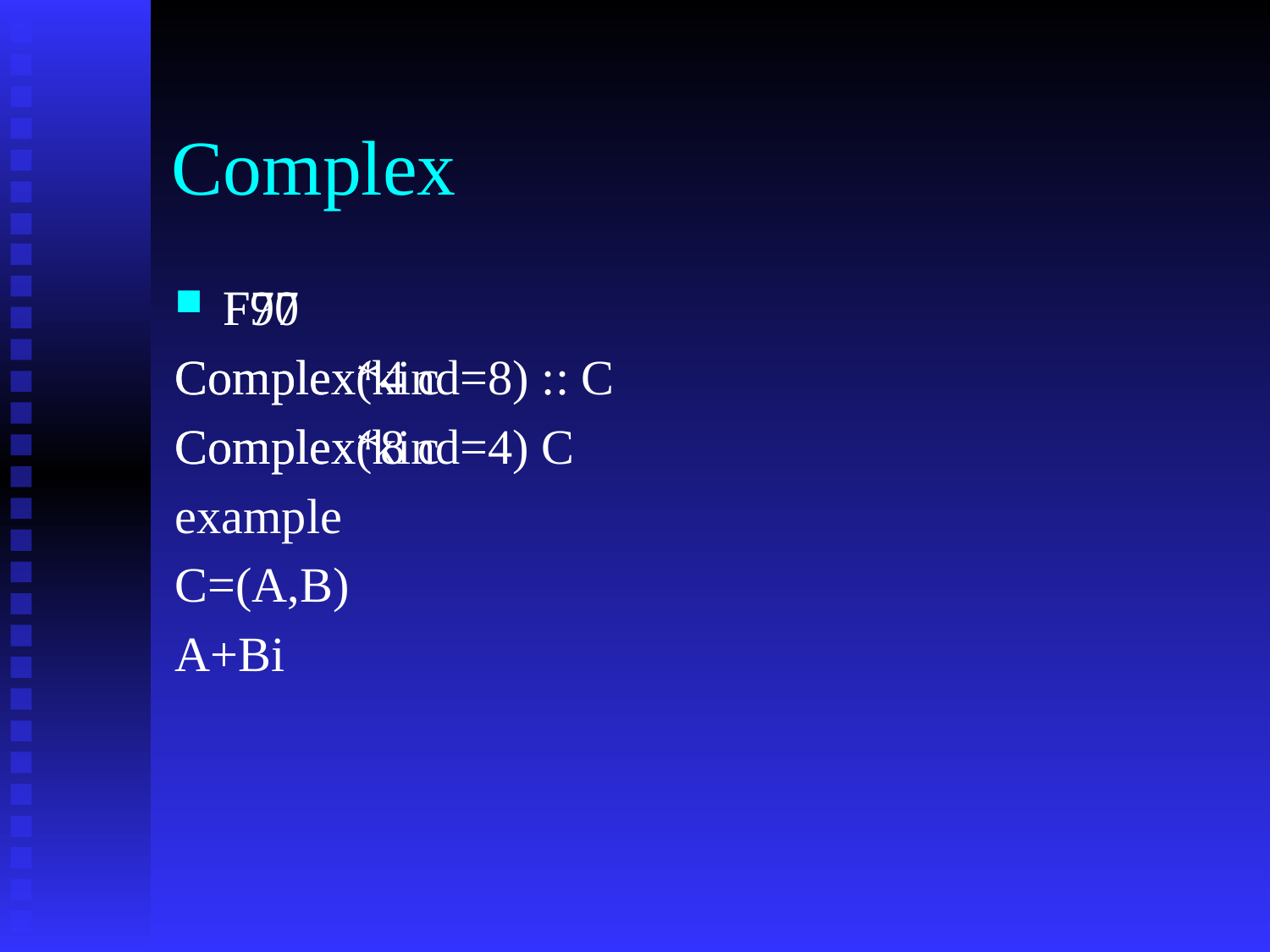

# Complex
F77
Complex*4 c
Complex*8 c
example
C=(A,B)
A+Bi
F90
Complex(kind=8) :: C
Complex(kind=4) C